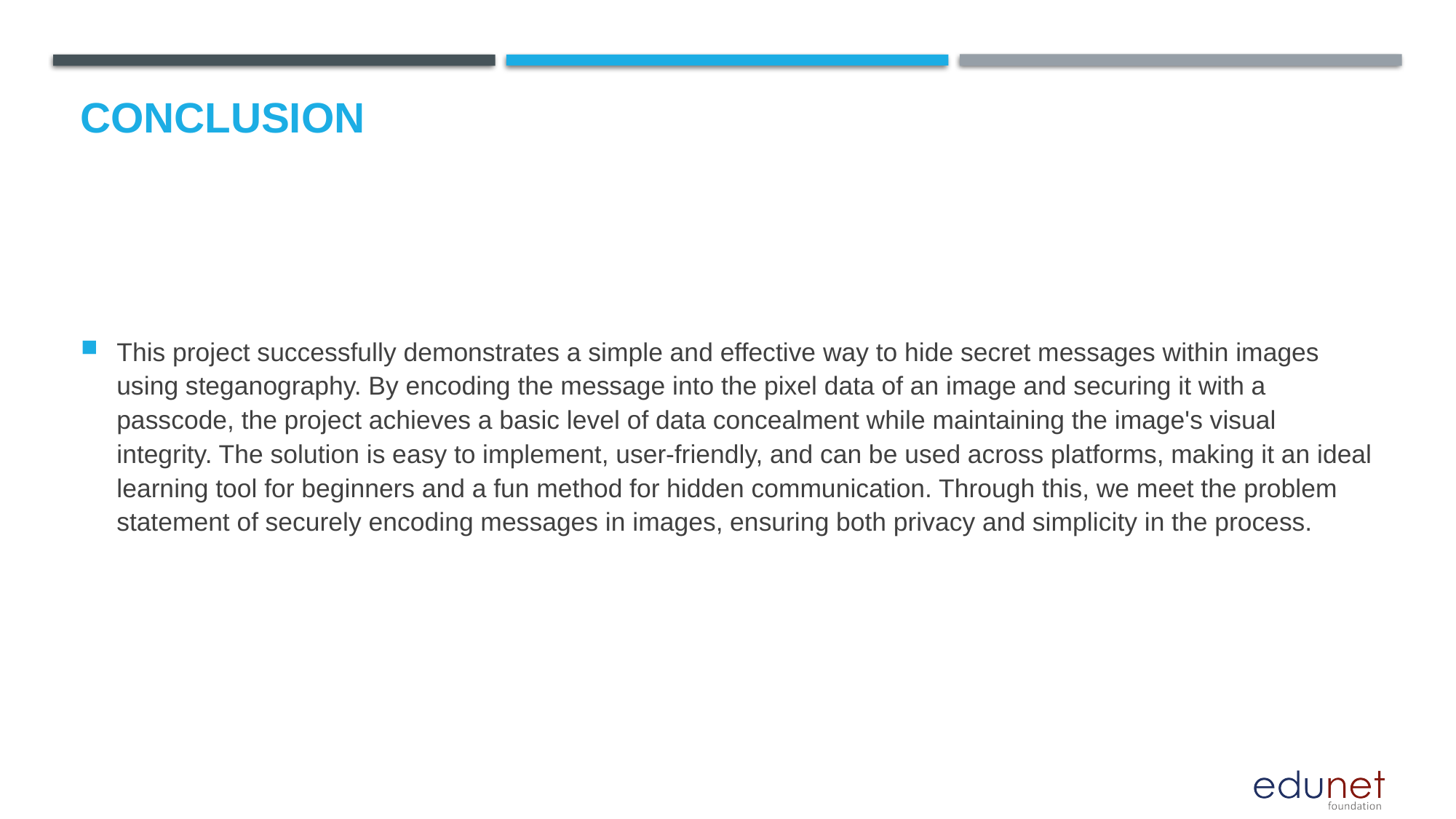

# Conclusion
This project successfully demonstrates a simple and effective way to hide secret messages within images using steganography. By encoding the message into the pixel data of an image and securing it with a passcode, the project achieves a basic level of data concealment while maintaining the image's visual integrity. The solution is easy to implement, user-friendly, and can be used across platforms, making it an ideal learning tool for beginners and a fun method for hidden communication. Through this, we meet the problem statement of securely encoding messages in images, ensuring both privacy and simplicity in the process.